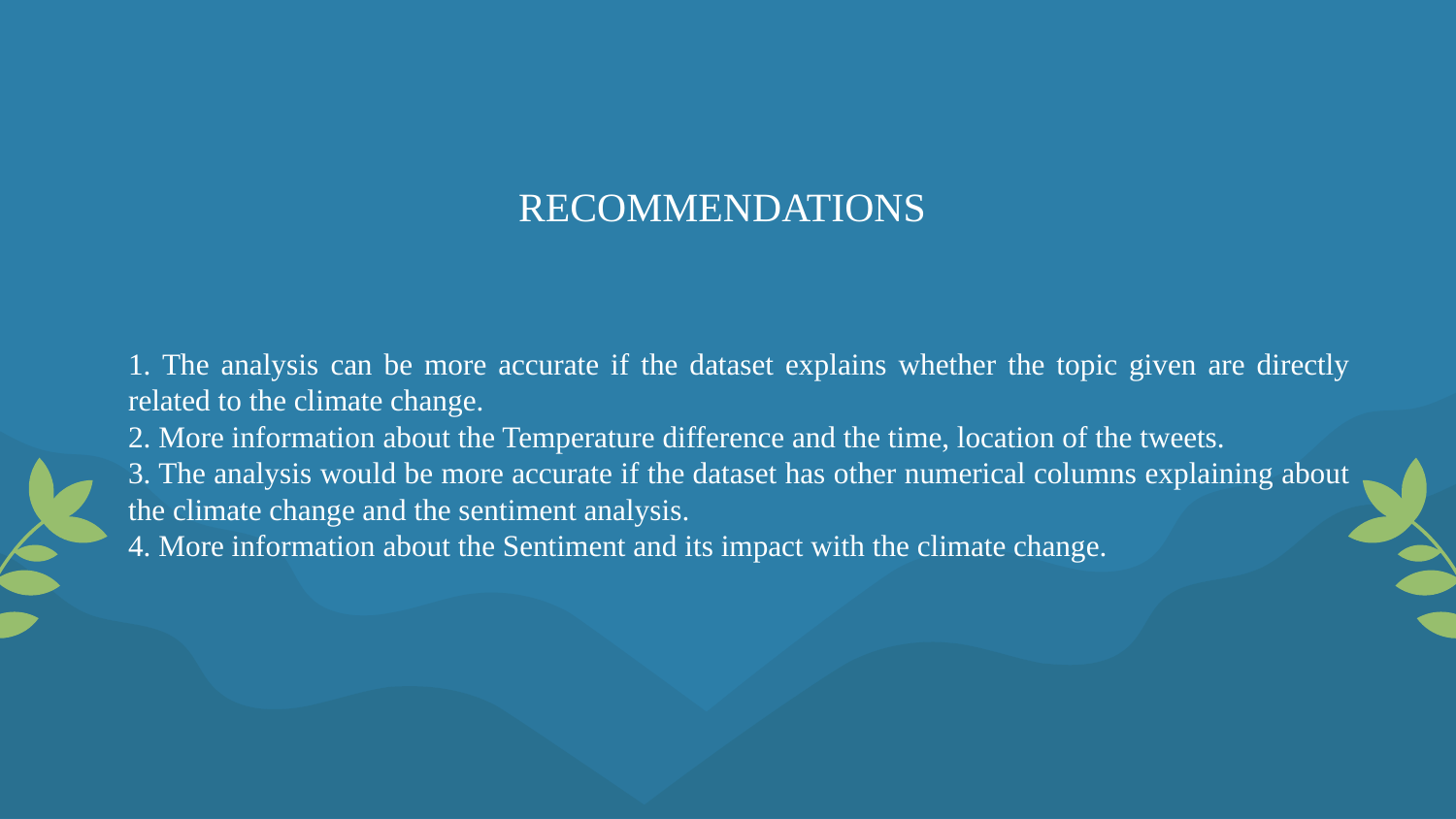

# RECOMMENDATIONS
1. The analysis can be more accurate if the dataset explains whether the topic given are directly related to the climate change.
2. More information about the Temperature difference and the time, location of the tweets.
3. The analysis would be more accurate if the dataset has other numerical columns explaining about the climate change and the sentiment analysis.
4. More information about the Sentiment and its impact with the climate change.